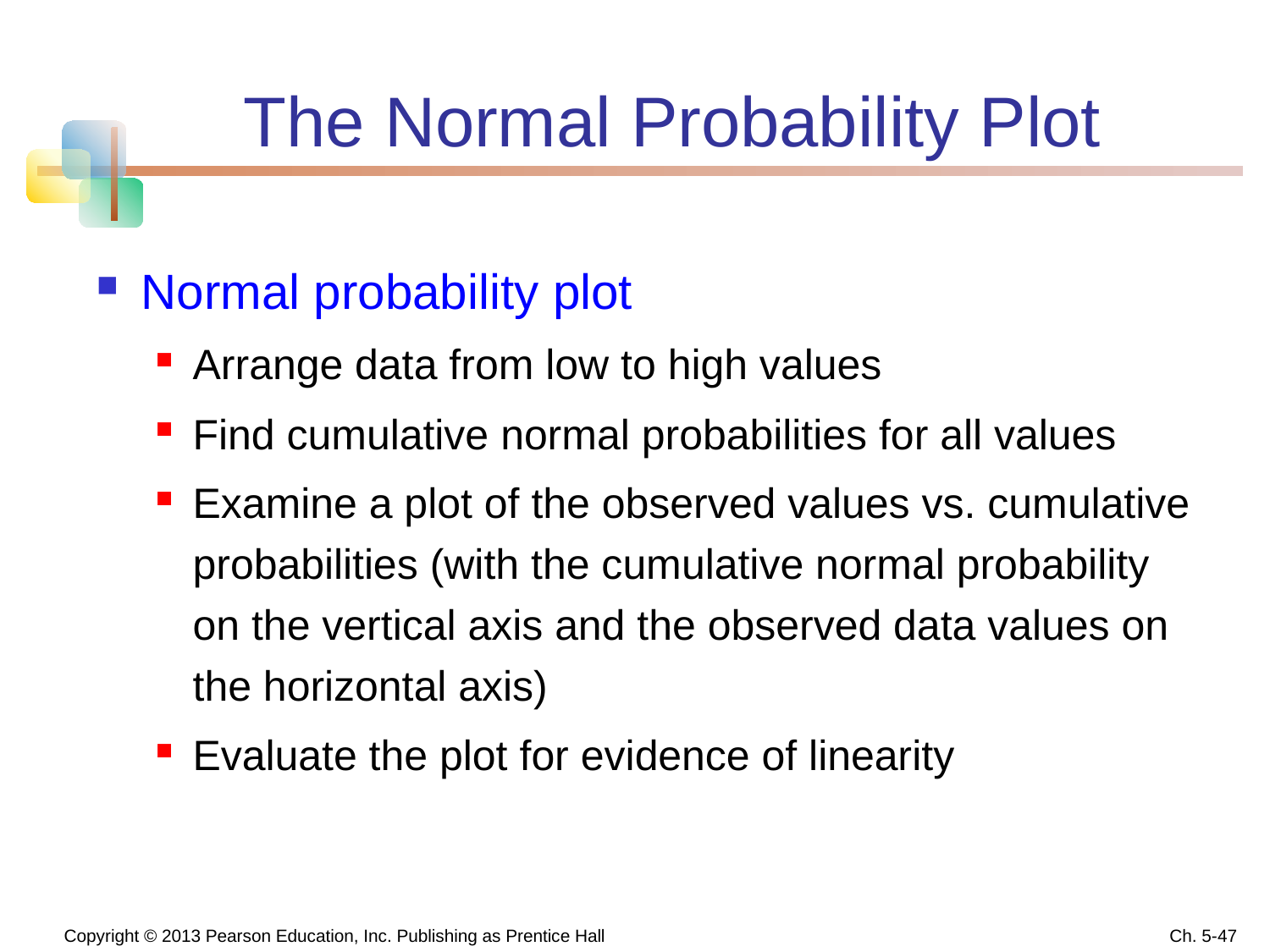

# The Normal Probability Plot
Normal probability plot
Arrange data from low to high values
Find cumulative normal probabilities for all values
Examine a plot of the observed values vs. cumulative probabilities (with the cumulative normal probability on the vertical axis and the observed data values on the horizontal axis)
Evaluate the plot for evidence of linearity
       Copyright © 2013 Pearson Education, Inc. Publishing as Prentice Hall
Ch. 5-47